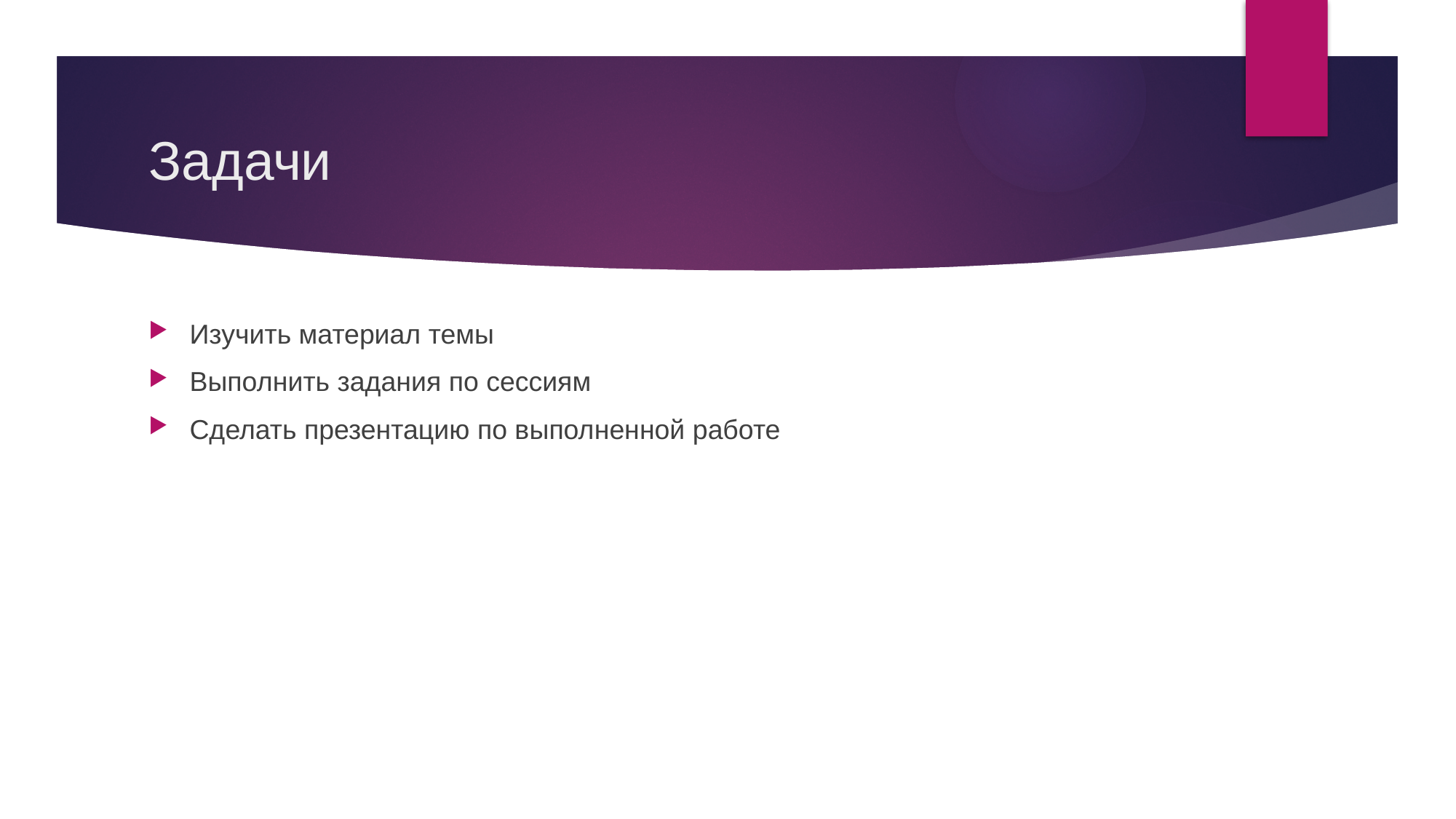

# Задачи
Изучить материал темы
Выполнить задания по сессиям
Сделать презентацию по выполненной работе